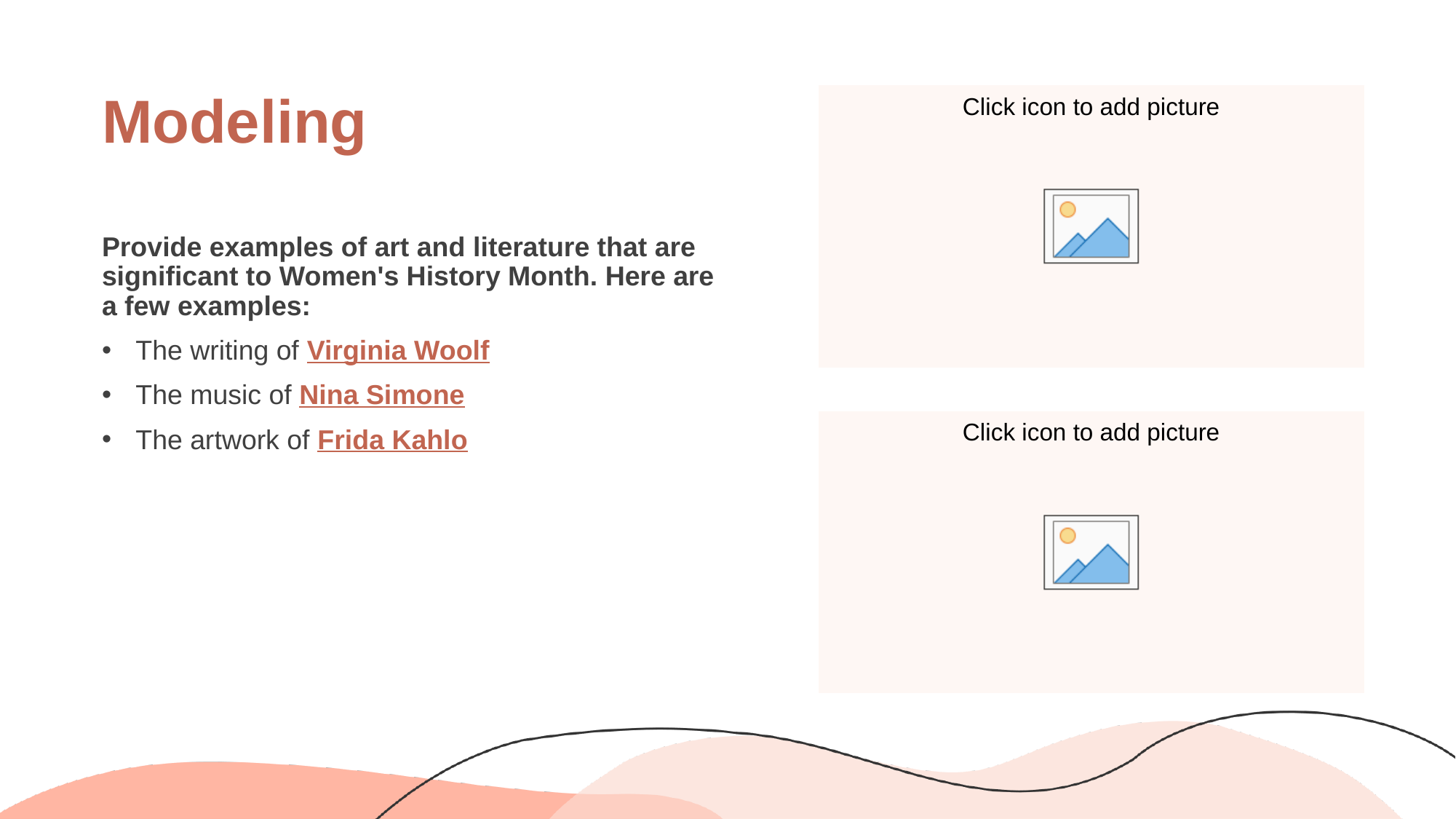

# Modeling

Provide examples of art and literature that are significant to Women's History Month. Here are a few examples:
The writing of Virginia Woolf
The music of Nina Simone
The artwork of Frida Kahlo